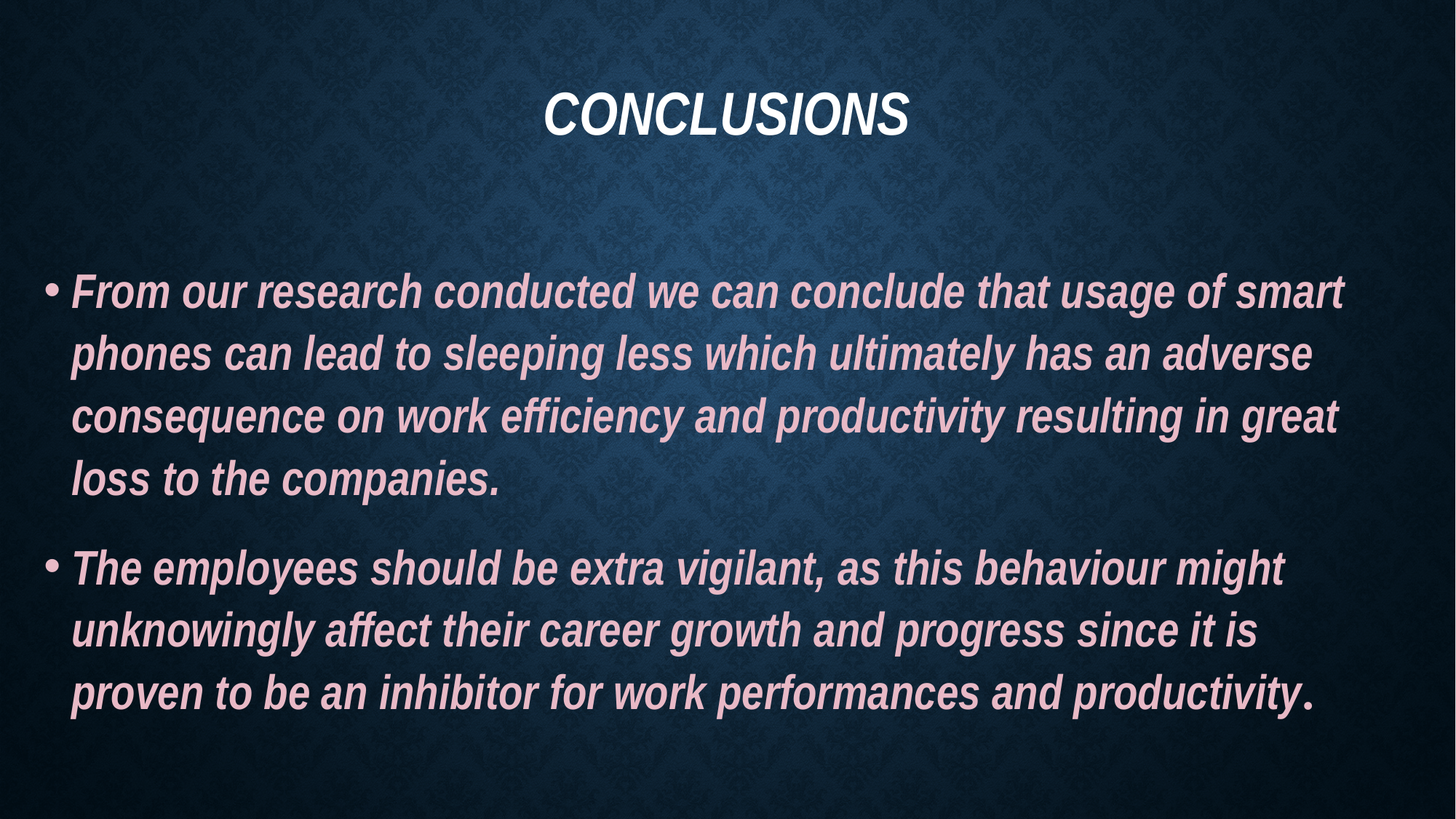

# Conclusions
From our research conducted we can conclude that usage of smart phones can lead to sleeping less which ultimately has an adverse consequence on work efficiency and productivity resulting in great loss to the companies.
The employees should be extra vigilant, as this behaviour might unknowingly affect their career growth and progress since it is proven to be an inhibitor for work performances and productivity.